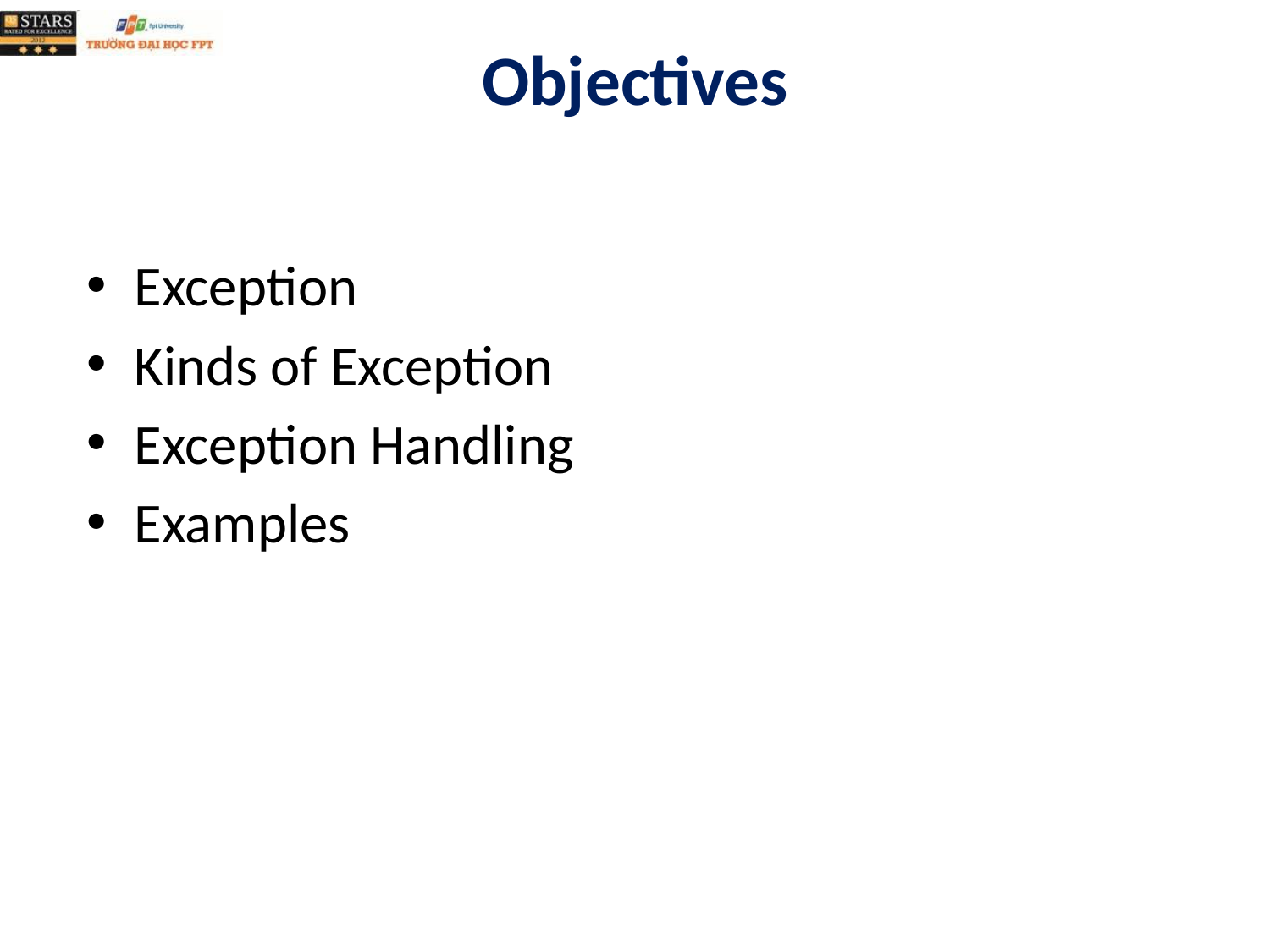

# Objectives
Exception
Kinds of Exception
Exception Handling
Examples